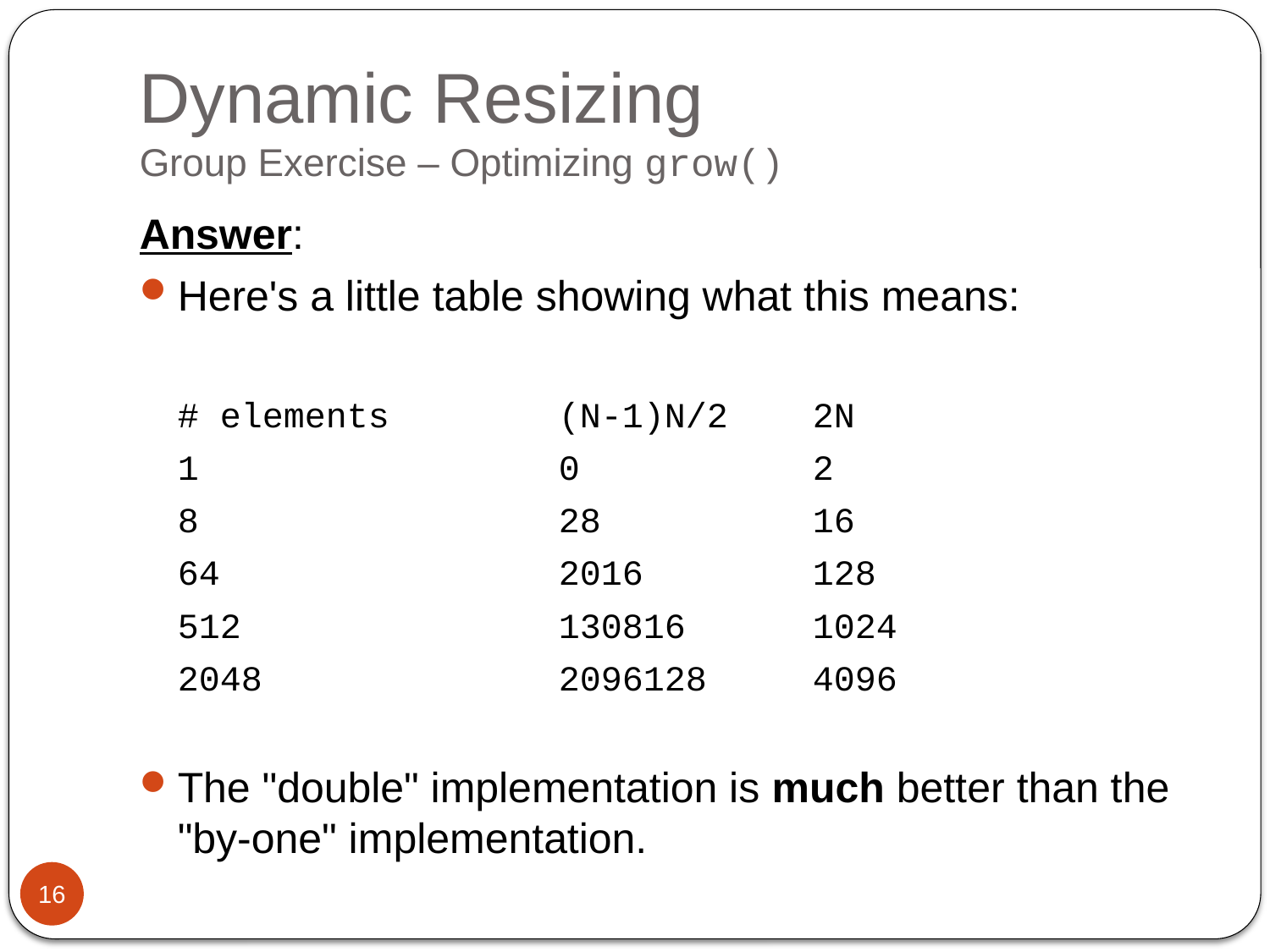

# Dynamic Resizing Group Exercise – Optimizing grow()
Answer:
Here's a little table showing what this means:

	# elements		(N-1)N/2	2N
	1			0		2
	8			28		16
	64			2016		128
	512			130816	1024
	2048			2096128	4096

The "double" implementation is much better than the "by-one" implementation.
16